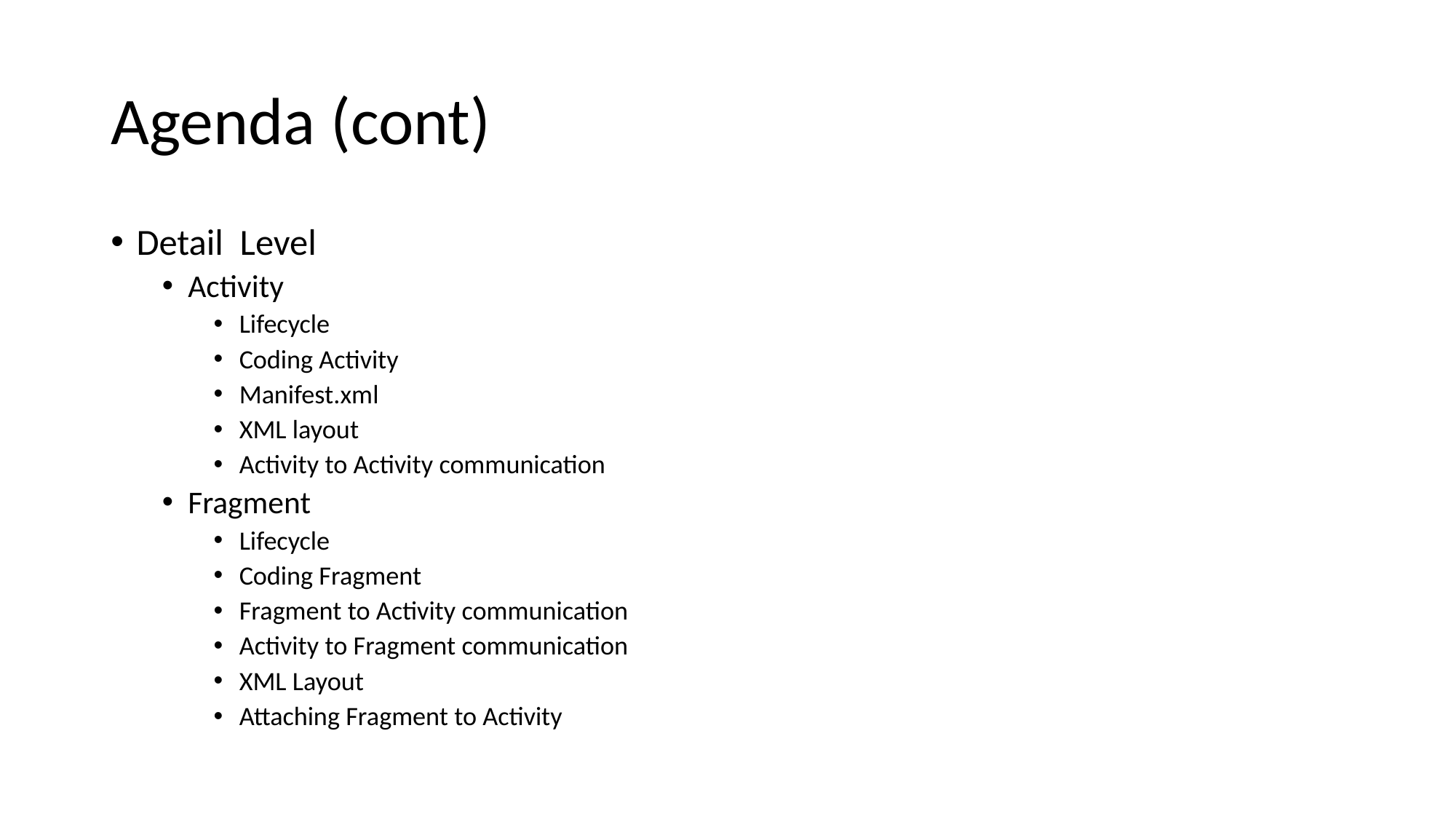

# Agenda (cont)
Detail  Level
Activity
Lifecycle
Coding Activity
Manifest.xml
XML layout
Activity to Activity communication
Fragment
Lifecycle
Coding Fragment
Fragment to Activity communication
Activity to Fragment communication
XML Layout
Attaching Fragment to Activity